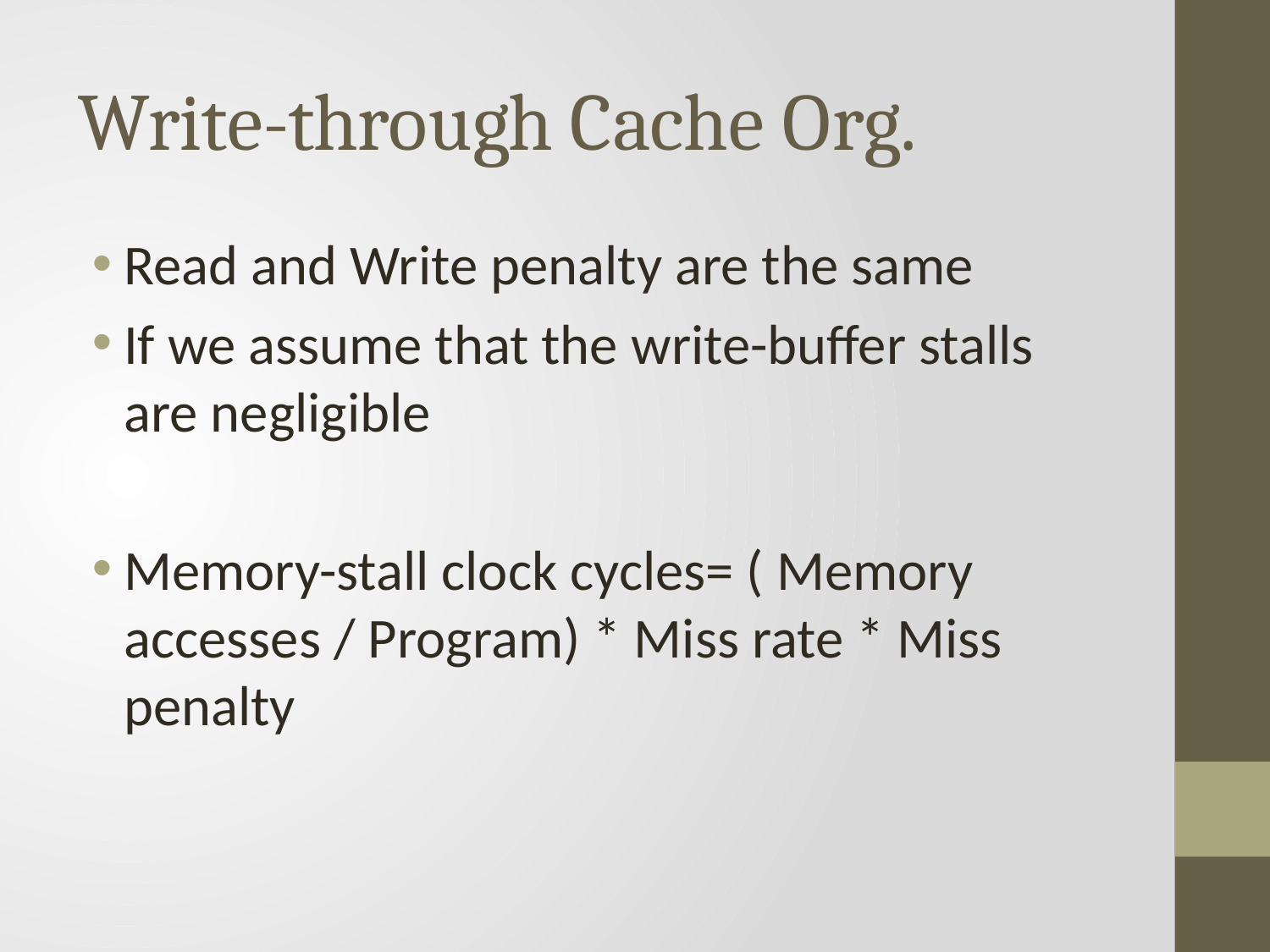

# Write-through Cache Org.
Read and Write penalty are the same
If we assume that the write-buffer stalls are negligible

Memory-stall clock cycles= ( Memory accesses / Program) * Miss rate * Miss penalty